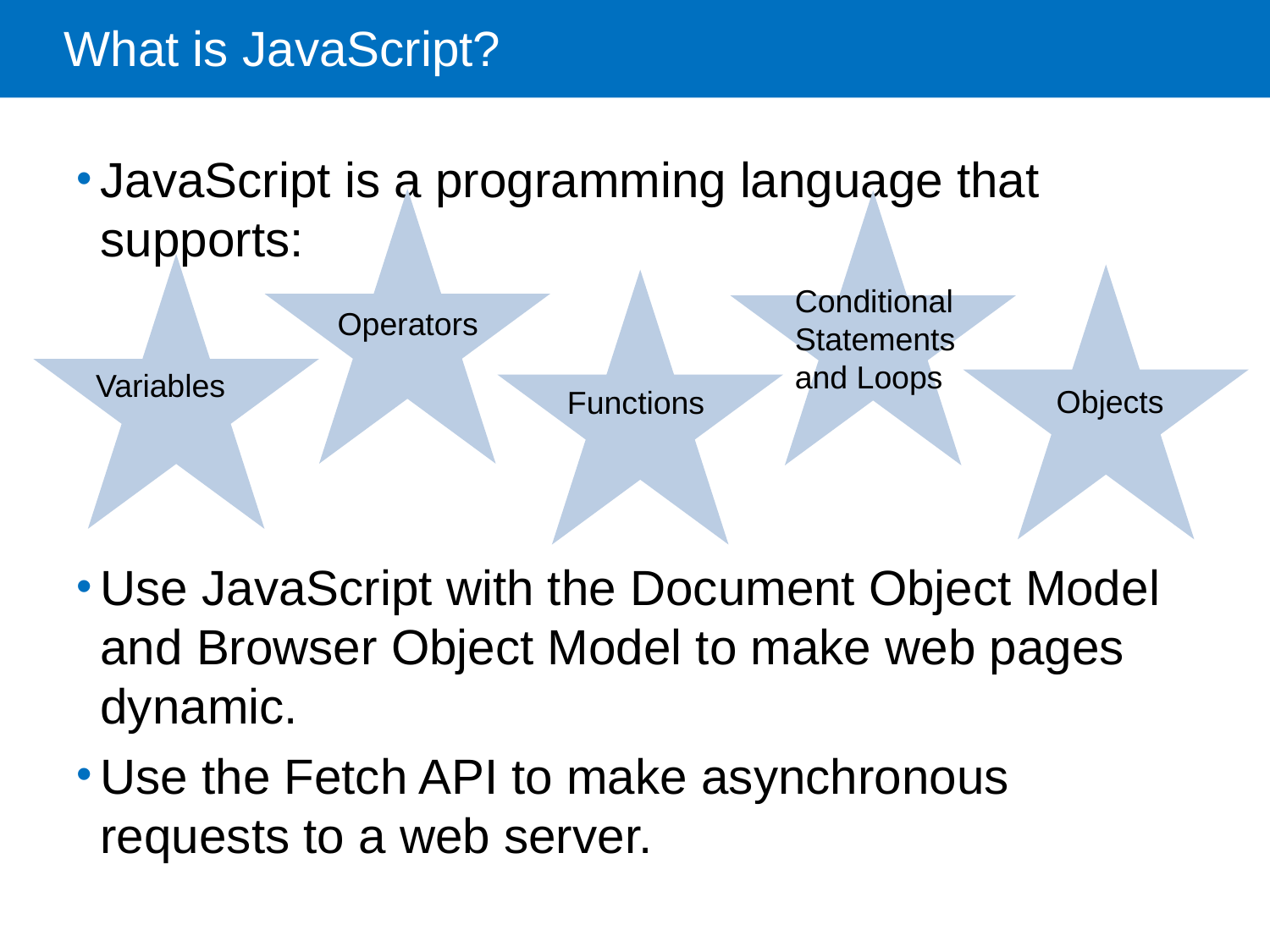

# What is JavaScript?
JavaScript is a programming language that supports:

Use JavaScript with the Document Object Model and Browser Object Model to make web pages dynamic.
Use the Fetch API to make asynchronous requests to a web server.

Conditional
Statements
and Loops
Operators
Variables
Objects
Functions